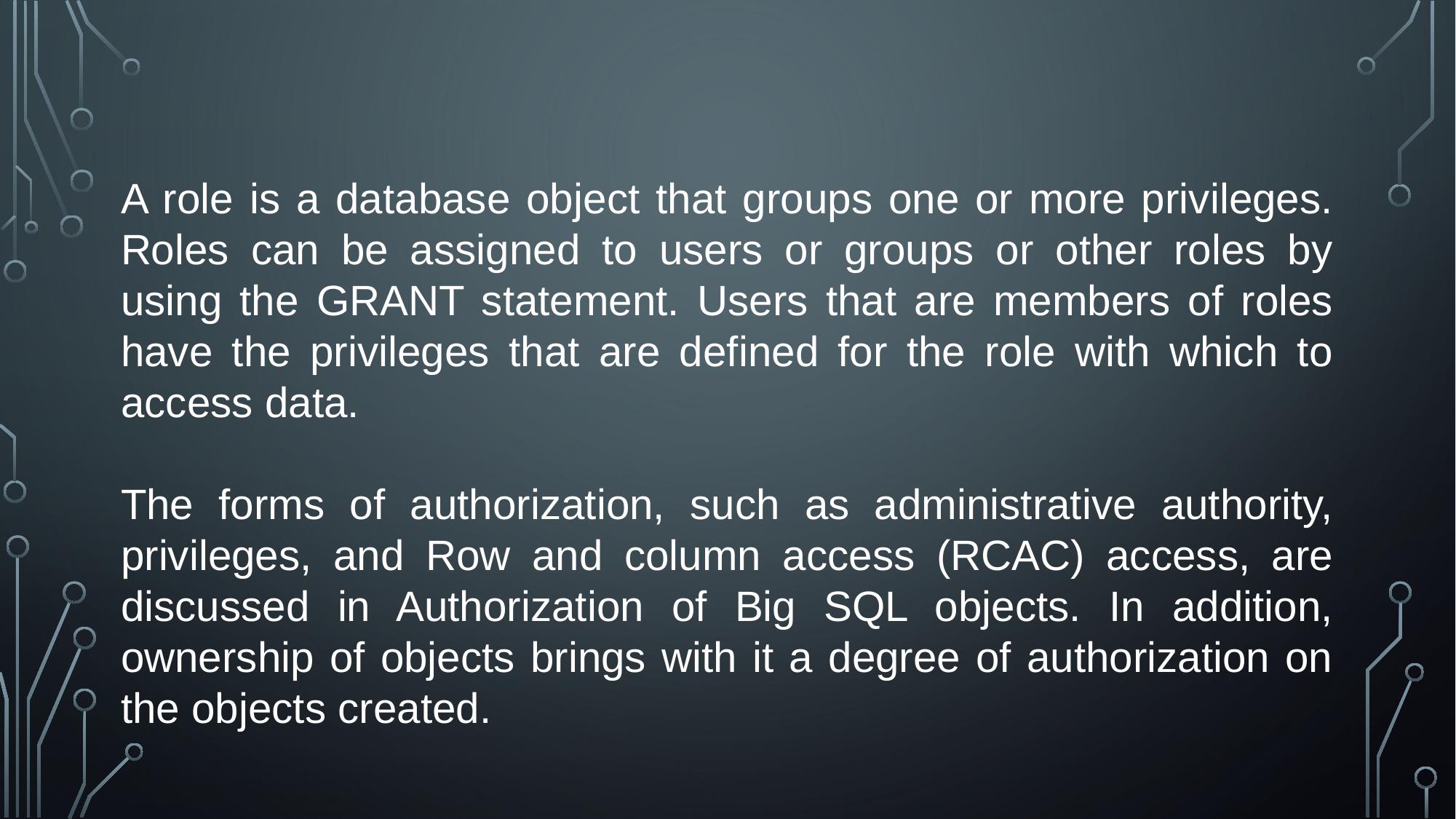

A role is a database object that groups one or more privileges. Roles can be assigned to users or groups or other roles by using the GRANT statement. Users that are members of roles have the privileges that are defined for the role with which to access data.

The forms of authorization, such as administrative authority, privileges, and Row and column access (RCAC) access, are discussed in Authorization of Big SQL objects. In addition, ownership of objects brings with it a degree of authorization on the objects created.